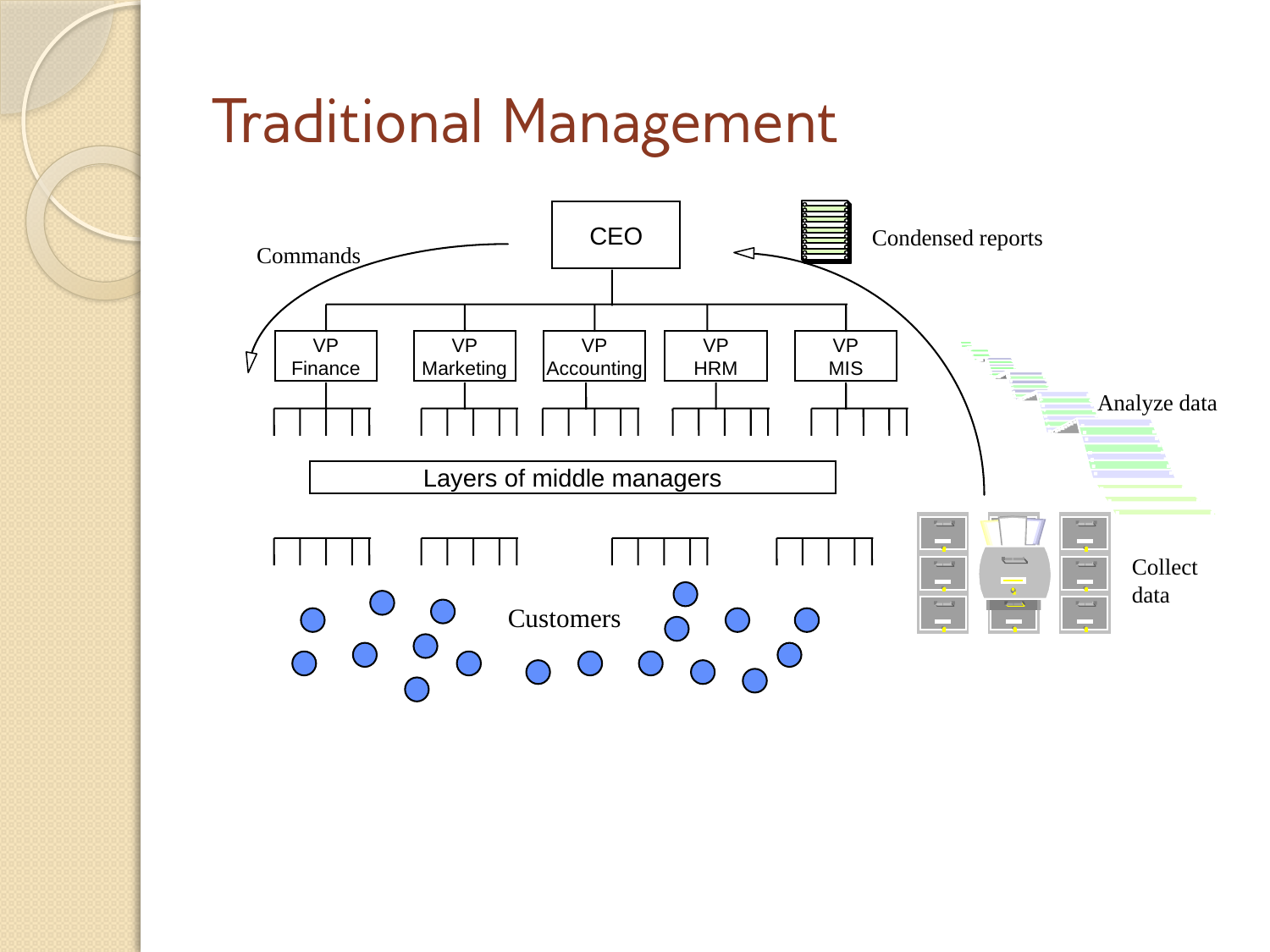

# Traditional Management

CEO
Condensed reports
Commands

VP
Finance
VP
Marketing
VP
Accounting
VP
HRM
VP
MIS

Analyze data

Layers of middle managers

Collect
data

Customers